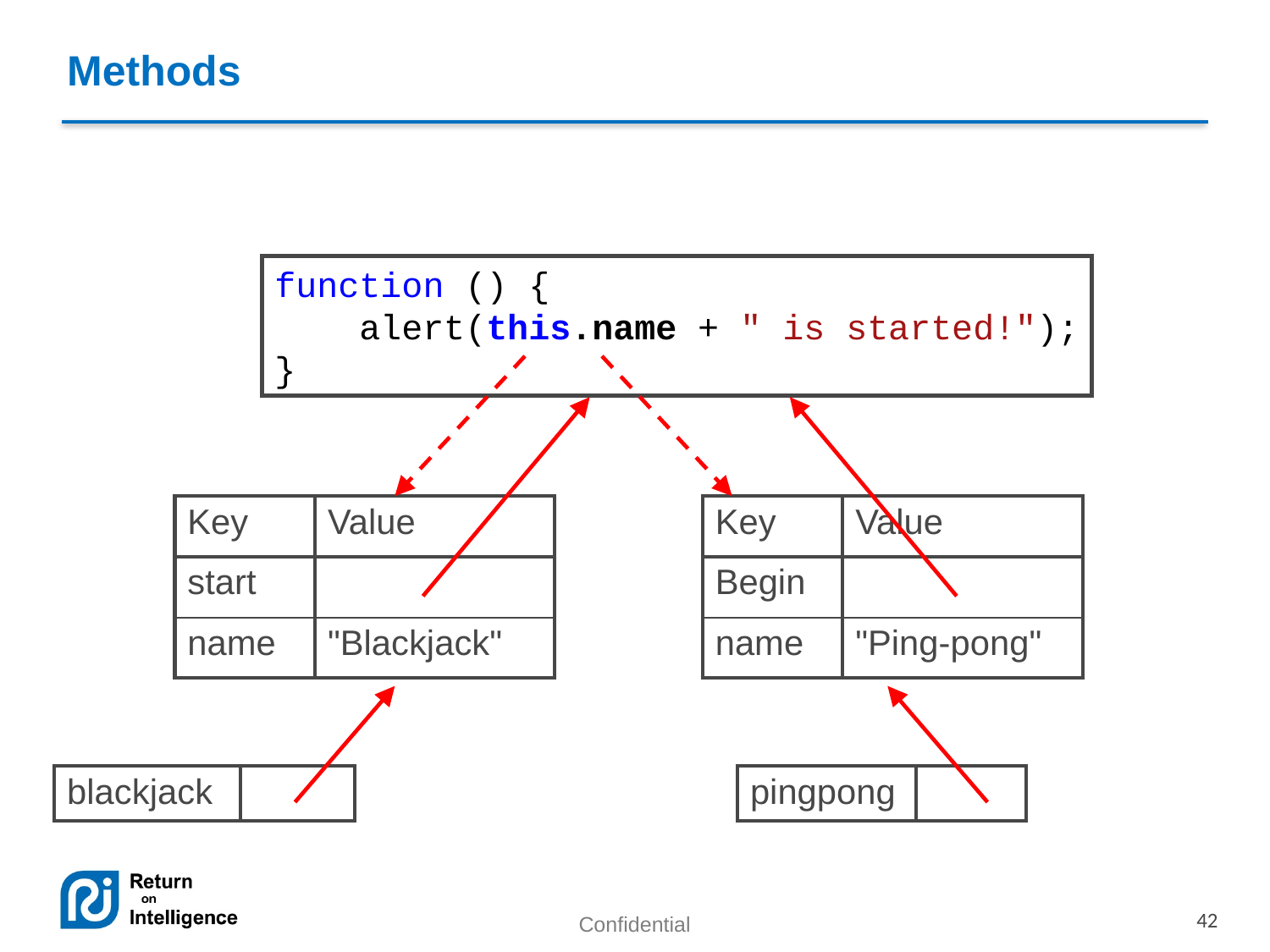

Methods
function () {
    alert(this.name + " is started!");
}

| Key | Value |
| --- | --- |
| start |  |
| name | "Blackjack" |
| Key | Value |
| --- | --- |
| Begin |  |
| name | "Ping-pong" |

| blackjack |  |
| --- | --- |
| pingpong |  |
| --- | --- |